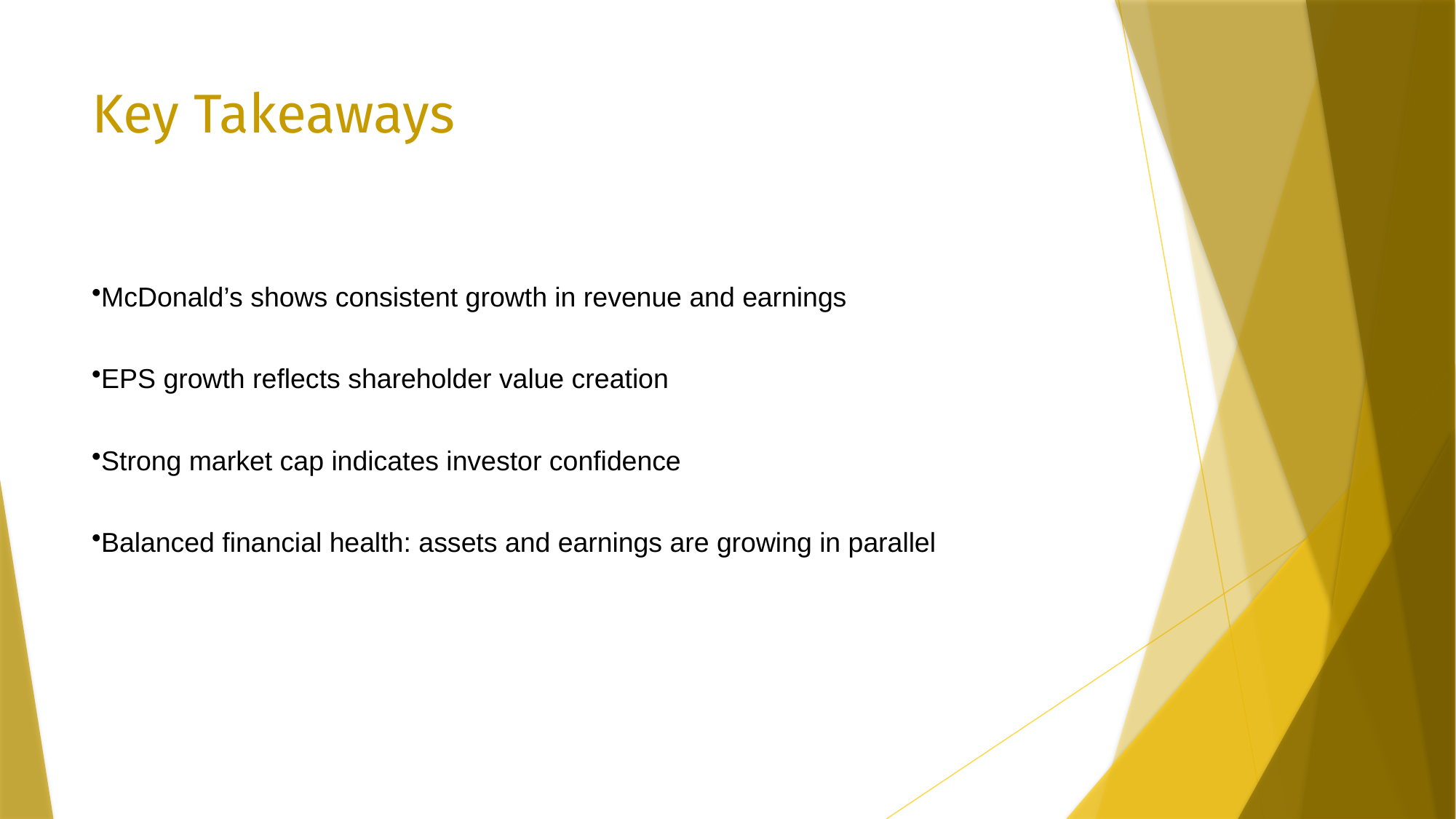

# Key Takeaways
McDonald’s shows consistent growth in revenue and earnings
EPS growth reflects shareholder value creation
Strong market cap indicates investor confidence
Balanced financial health: assets and earnings are growing in parallel